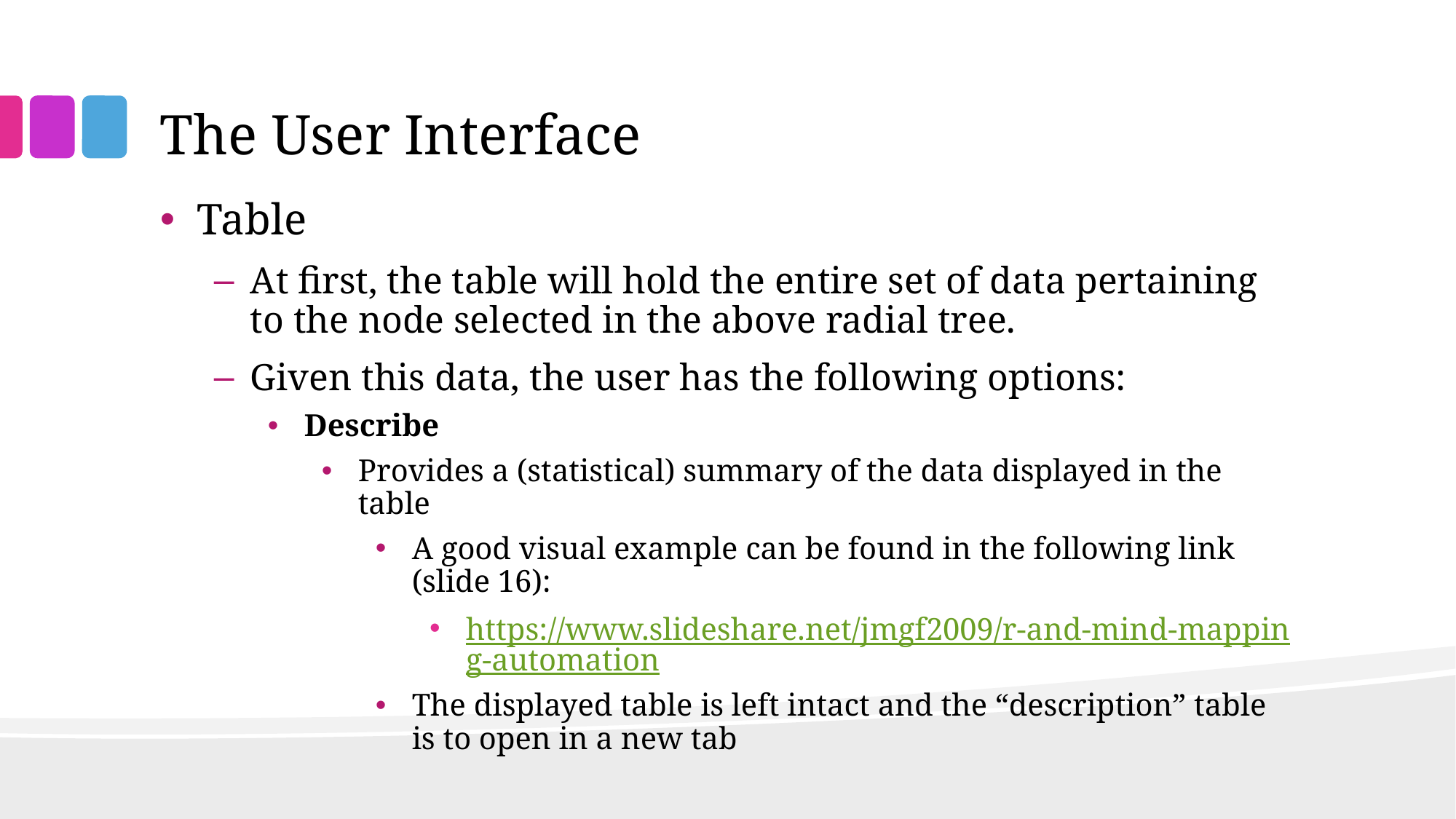

# The User Interface
Table
At first, the table will hold the entire set of data pertaining to the node selected in the above radial tree.
Given this data, the user has the following options:
Describe
Provides a (statistical) summary of the data displayed in the table
A good visual example can be found in the following link (slide 16):
https://www.slideshare.net/jmgf2009/r-and-mind-mapping-automation
The displayed table is left intact and the “description” table is to open in a new tab